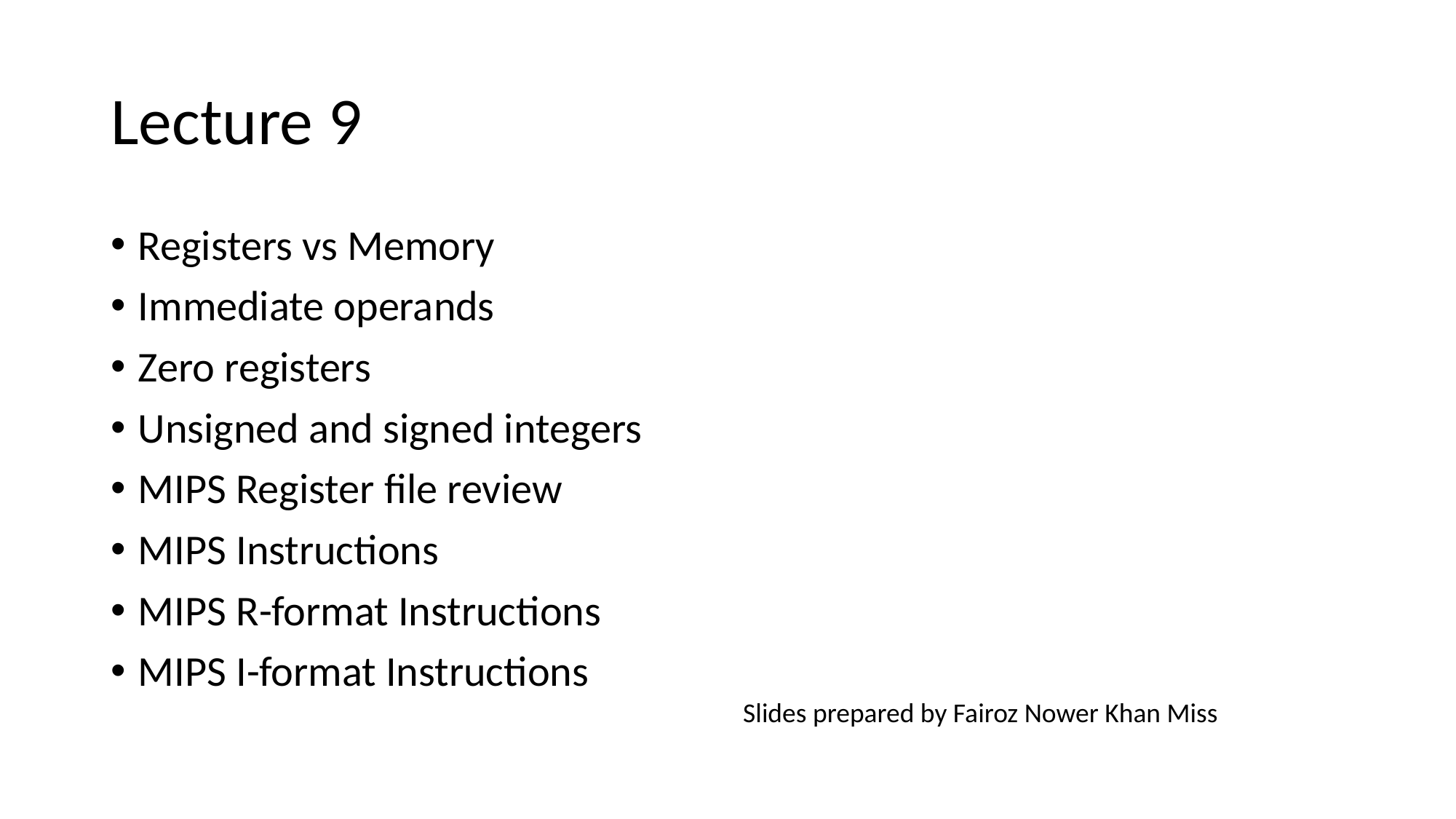

# Lecture 9
Registers vs Memory
Immediate operands
Zero registers
Unsigned and signed integers
MIPS Register file review
MIPS Instructions
MIPS R-format Instructions
MIPS I-format Instructions

Slides prepared by Fairoz Nower Khan Miss